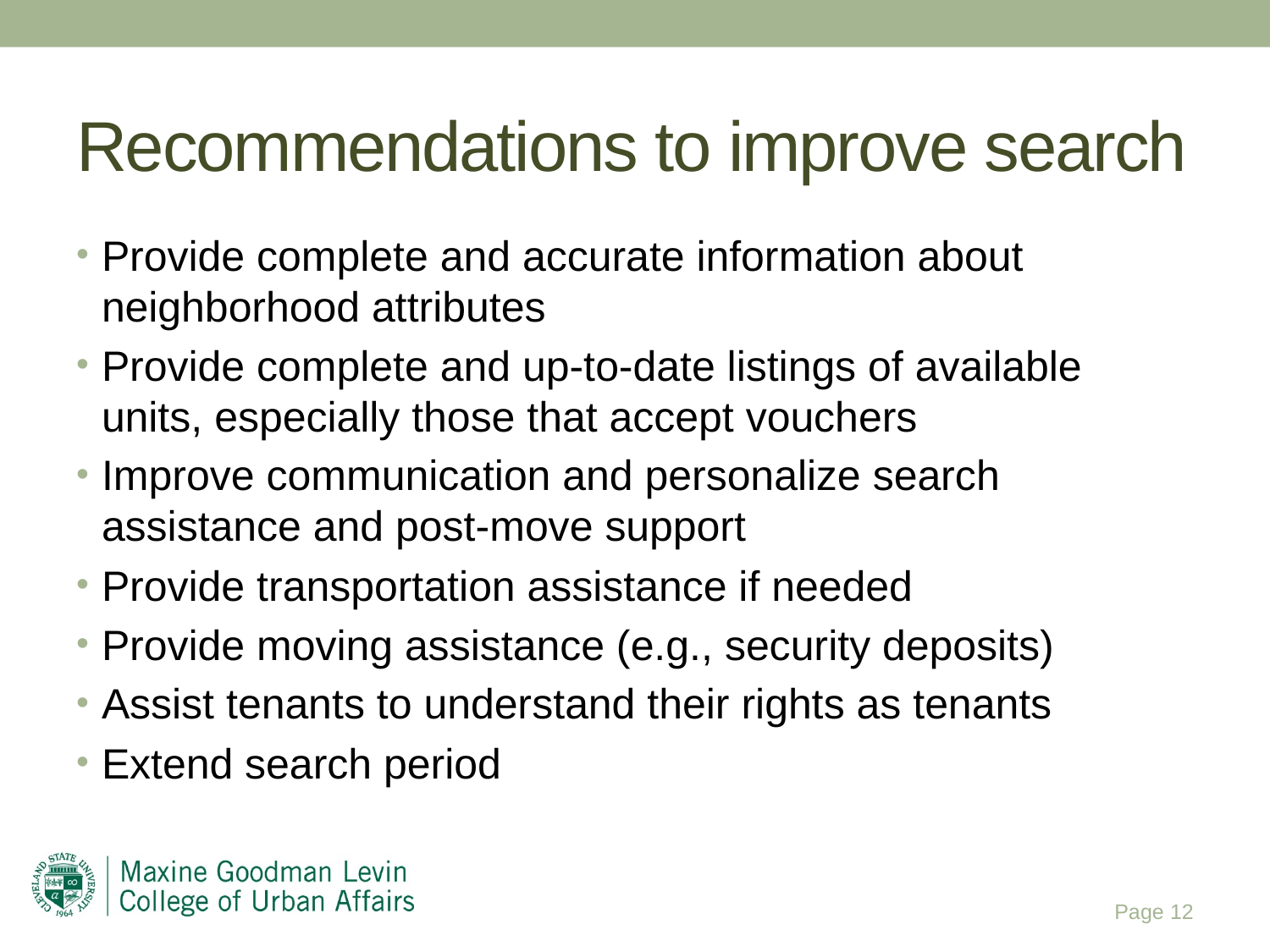

# Recommendations to improve search
Provide complete and accurate information about neighborhood attributes
Provide complete and up-to-date listings of available units, especially those that accept vouchers
Improve communication and personalize search assistance and post-move support
Provide transportation assistance if needed
Provide moving assistance (e.g., security deposits)
Assist tenants to understand their rights as tenants
Extend search period